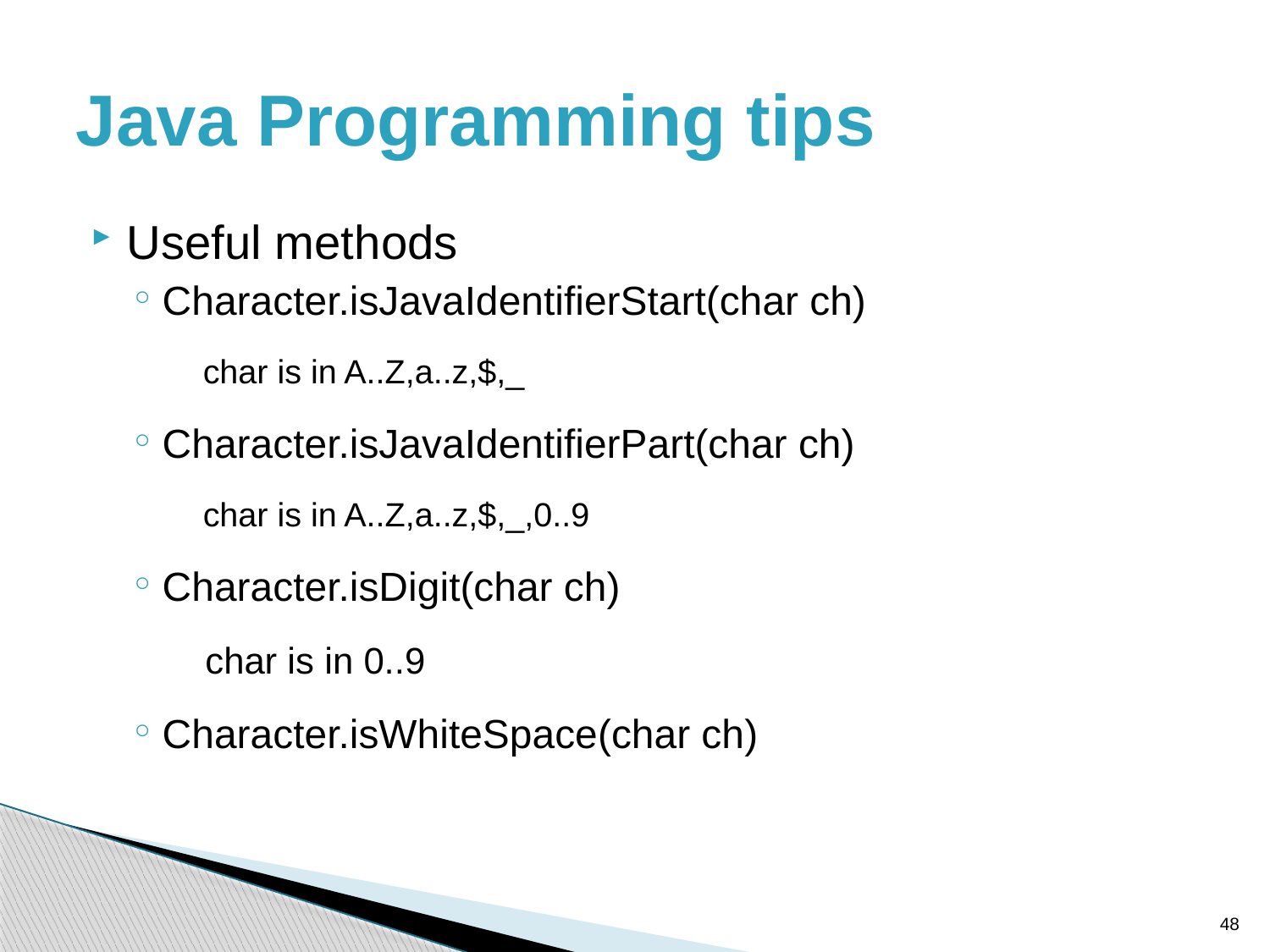

# Java Programming tips
Useful methods
Character.isJavaIdentifierStart(char ch)
char is in A..Z,a..z,$,_
Character.isJavaIdentifierPart(char ch)
char is in A..Z,a..z,$,_,0..9
Character.isDigit(char ch)
    char is in 0..9
Character.isWhiteSpace(char ch)

48